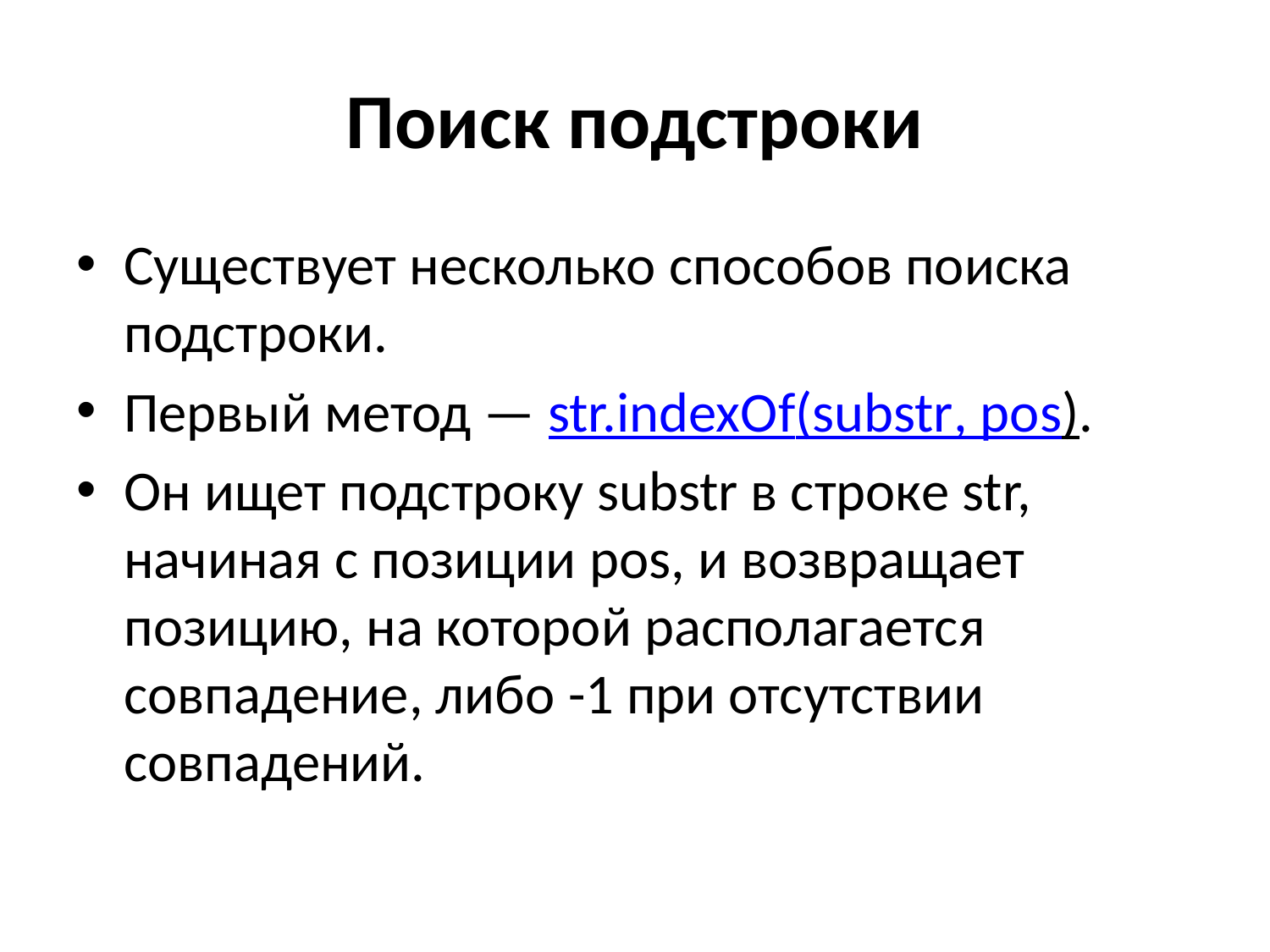

# Поиск подстроки
Существует несколько способов поиска подстроки.
Первый метод — str.indexOf(substr, pos).
Он ищет подстроку substr в строке str, начиная с позиции pos, и возвращает позицию, на которой располагается совпадение, либо -1 при отсутствии совпадений.